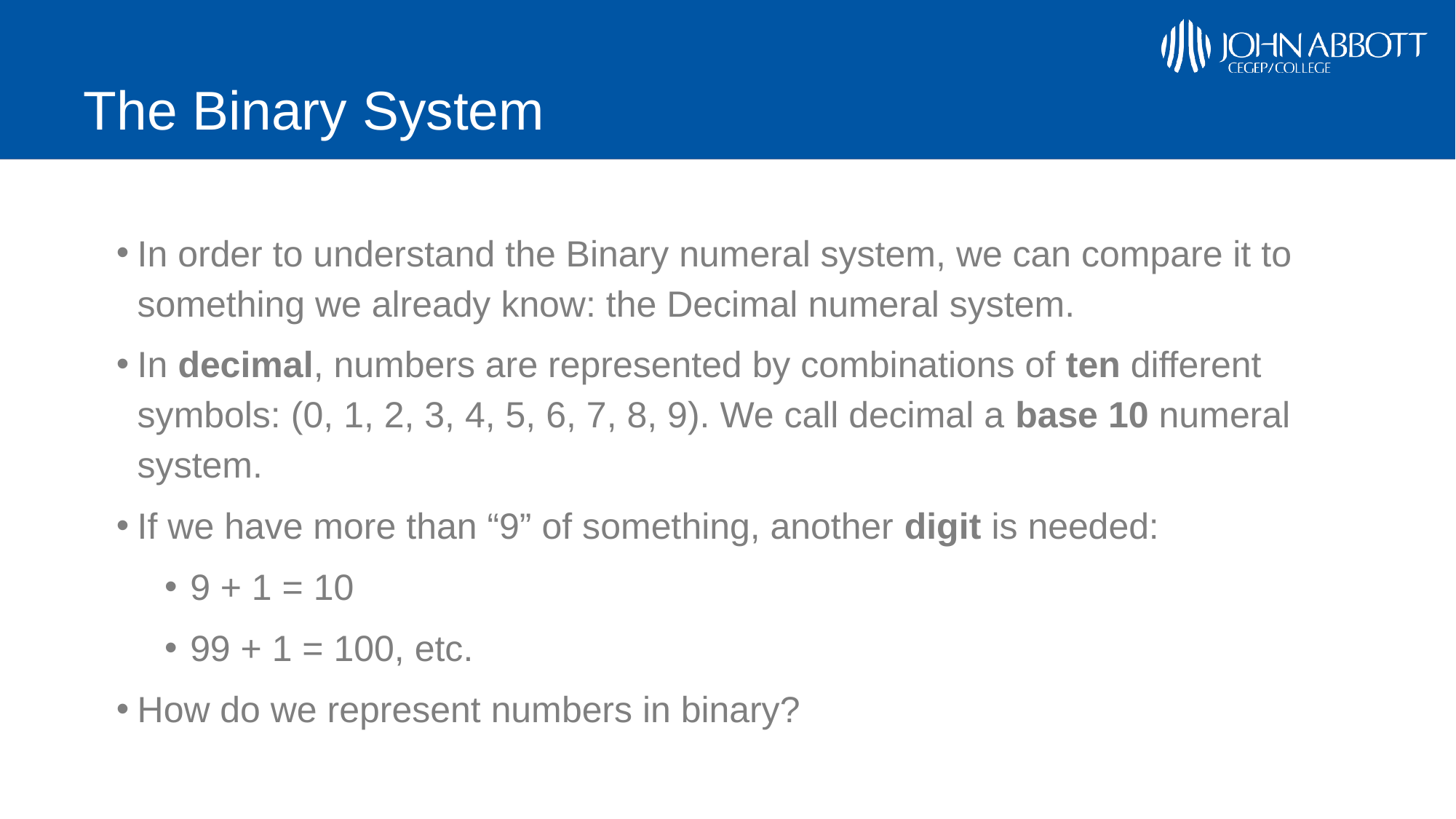

# The Binary System
In order to understand the Binary numeral system, we can compare it to something we already know: the Decimal numeral system.
In decimal, numbers are represented by combinations of ten different symbols: (0, 1, 2, 3, 4, 5, 6, 7, 8, 9). We call decimal a base 10 numeral system.
If we have more than “9” of something, another digit is needed:
9 + 1 = 10
99 + 1 = 100, etc.
How do we represent numbers in binary?